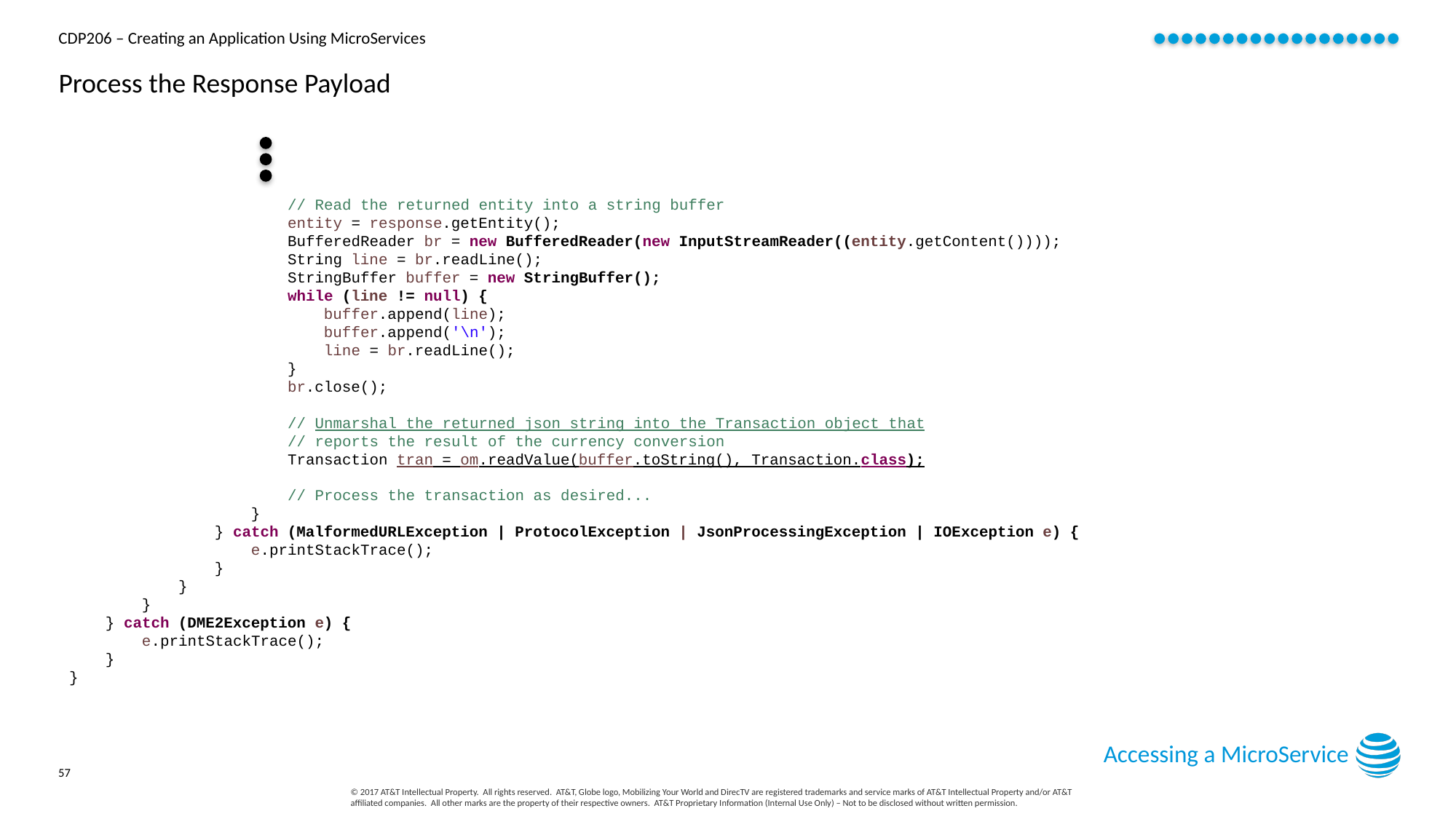

# Process the Response Payload

                        // Read the returned entity into a string buffer
                        entity = response.getEntity();
                        BufferedReader br = new BufferedReader(new InputStreamReader((entity.getContent())));
                        String line = br.readLine();
                        StringBuffer buffer = new StringBuffer();
                        while (line != null) {
                            buffer.append(line);
                            buffer.append('\n');
                            line = br.readLine();
                        }
                        br.close();

                        // Unmarshal the returned json string into the Transaction object that
                        // reports the result of the currency conversion
                        Transaction tran = om.readValue(buffer.toString(), Transaction.class);

                        // Process the transaction as desired...
                    }
                } catch (MalformedURLException | ProtocolException | JsonProcessingException | IOException e) {
                    e.printStackTrace();
                }
            }
        }
    } catch (DME2Exception e) {
        e.printStackTrace();
    }
}
Accessing a MicroService
57